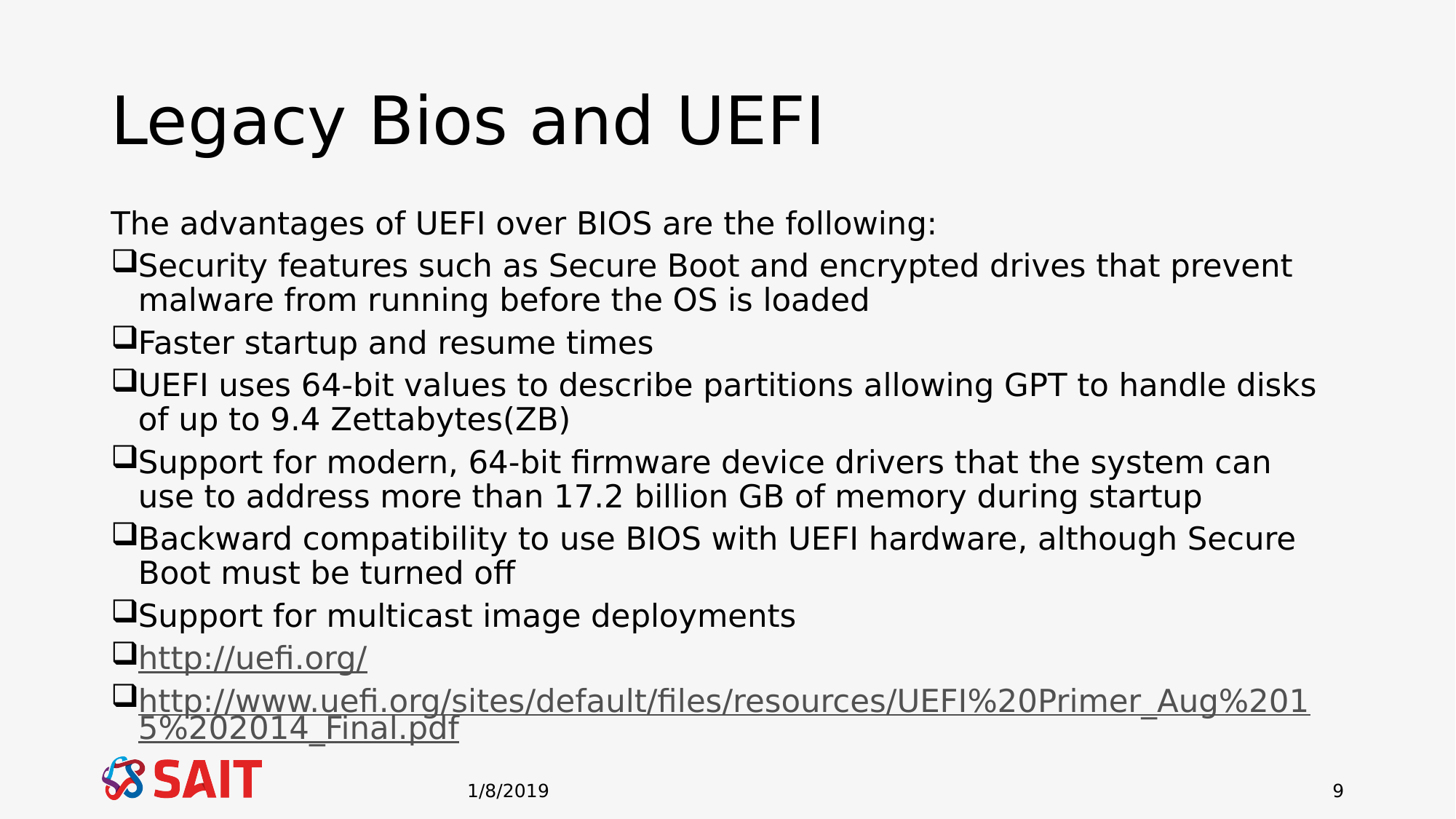

# Legacy Bios and UEFI
The advantages of UEFI over BIOS are the following:
Security features such as Secure Boot and encrypted drives that prevent malware from running before the OS is loaded
Faster startup and resume times
UEFI uses 64-bit values to describe partitions allowing GPT to handle disks of up to 9.4 Zettabytes(ZB)
Support for modern, 64-bit firmware device drivers that the system can use to address more than 17.2 billion GB of memory during startup
Backward compatibility to use BIOS with UEFI hardware, although Secure Boot must be turned off
Support for multicast image deployments
http://uefi.org/
http://www.uefi.org/sites/default/files/resources/UEFI%20Primer_Aug%2015%202014_Final.pdf

1/8/2019
9